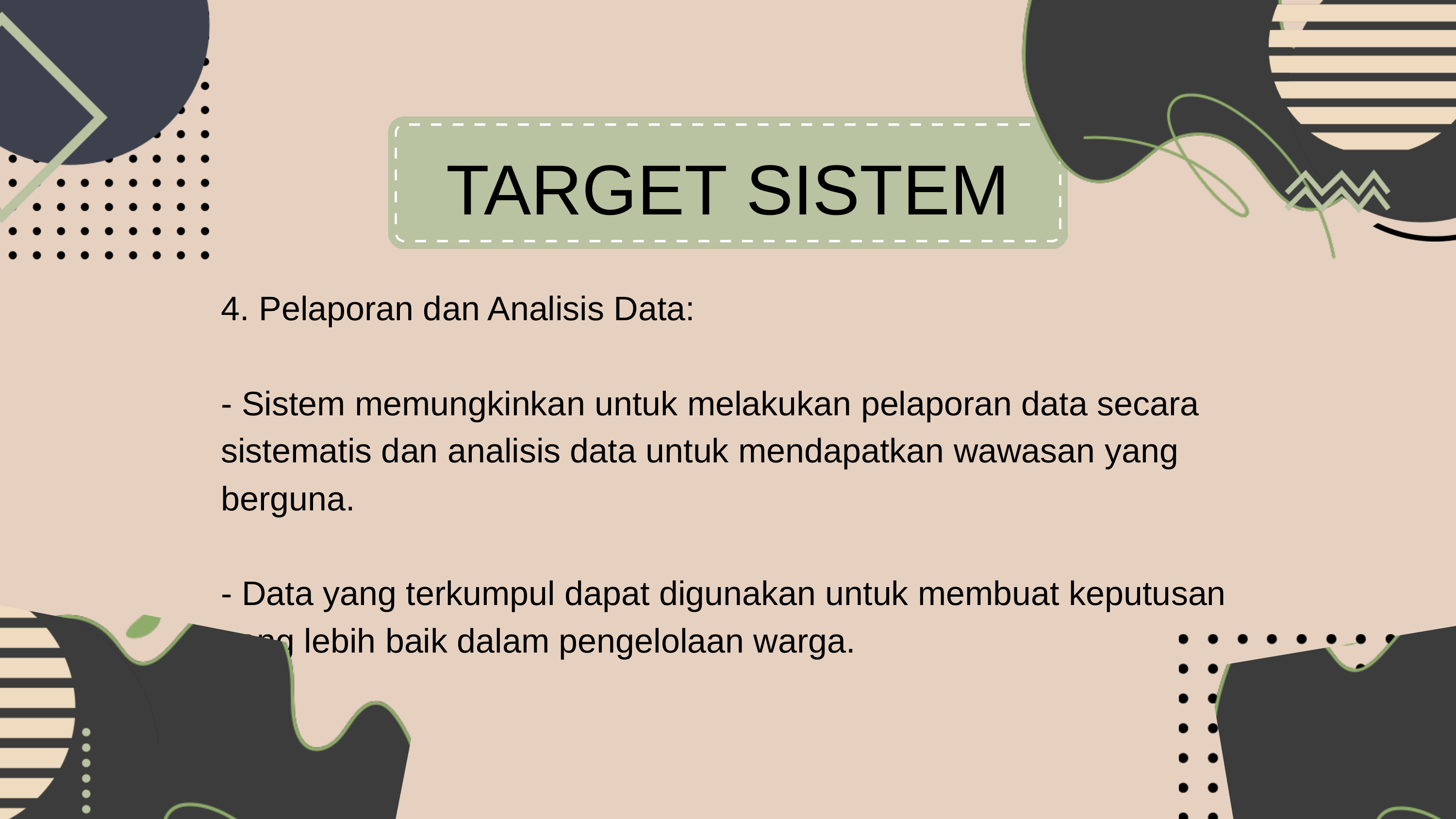

TARGET SISTEM
4. Pelaporan dan Analisis Data:

- Sistem memungkinkan untuk melakukan pelaporan data secara sistematis dan analisis data untuk mendapatkan wawasan yang berguna.

- Data yang terkumpul dapat digunakan untuk membuat keputusan yang lebih baik dalam pengelolaan warga.